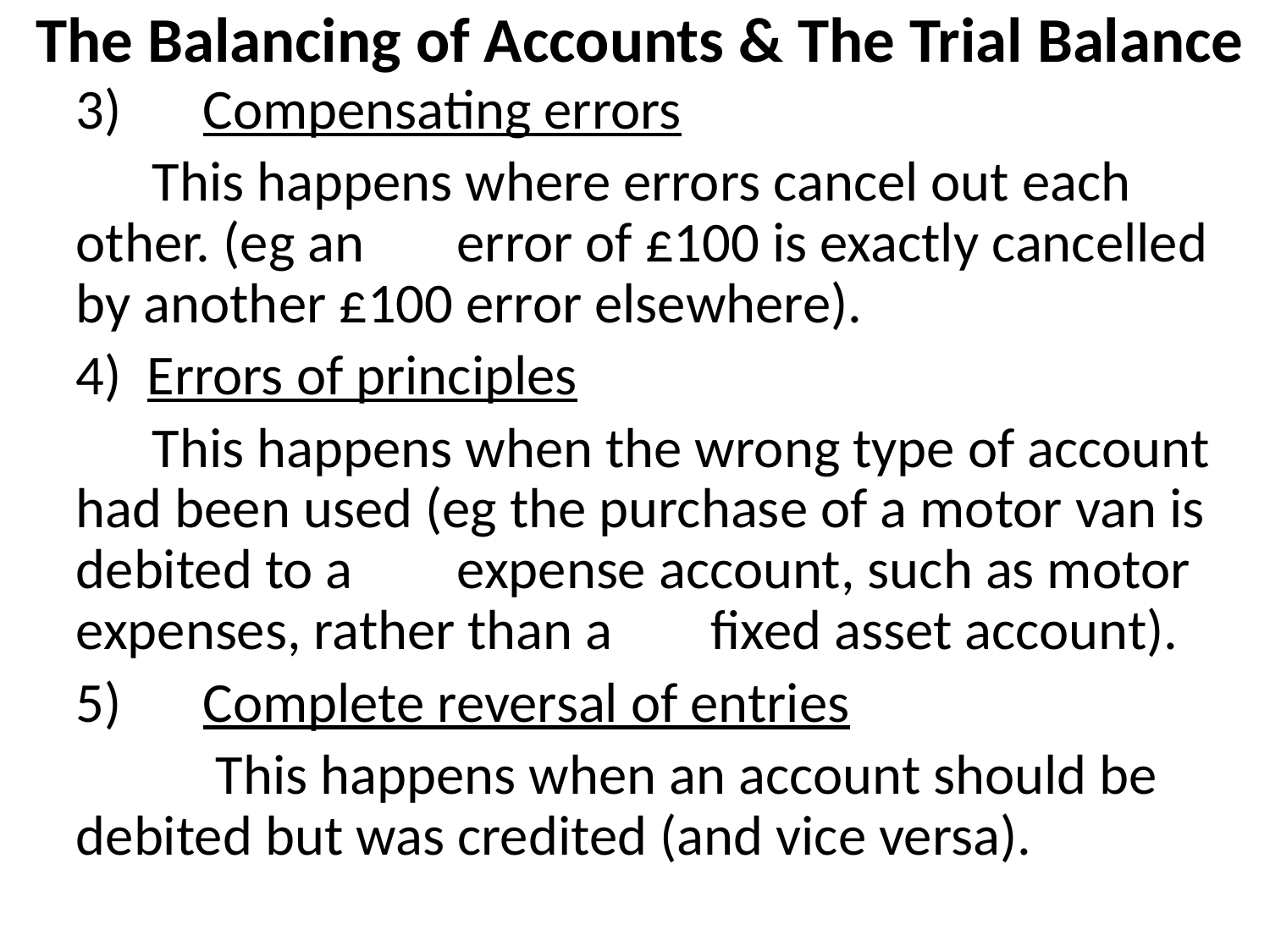

The Balancing of Accounts & The Trial Balance
	3) 	Compensating errors
	      This happens where errors cancel out each other. (eg an 	error of £100 is exactly cancelled by another £100 error elsewhere).
	4)  Errors of principles
	      This happens when the wrong type of account had been used (eg the purchase of a motor van is debited to a 	expense account, such as motor expenses, rather than a 	fixed asset account).
	5)	Complete reversal of entries
		 This happens when an account should be debited but was credited (and vice versa).